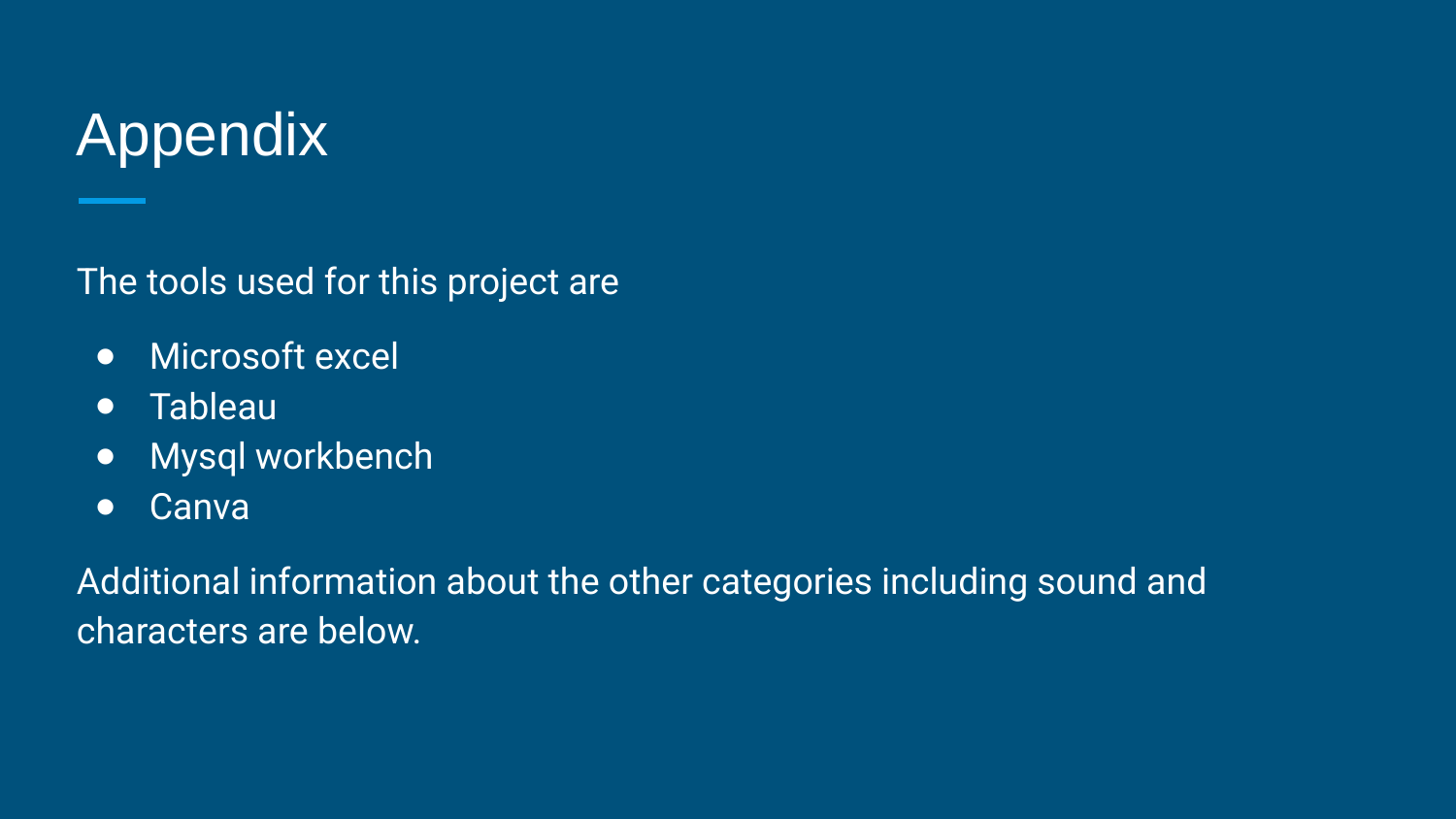

# Appendix
The tools used for this project are
Microsoft excel
Tableau
Mysql workbench
Canva
Additional information about the other categories including sound and characters are below.